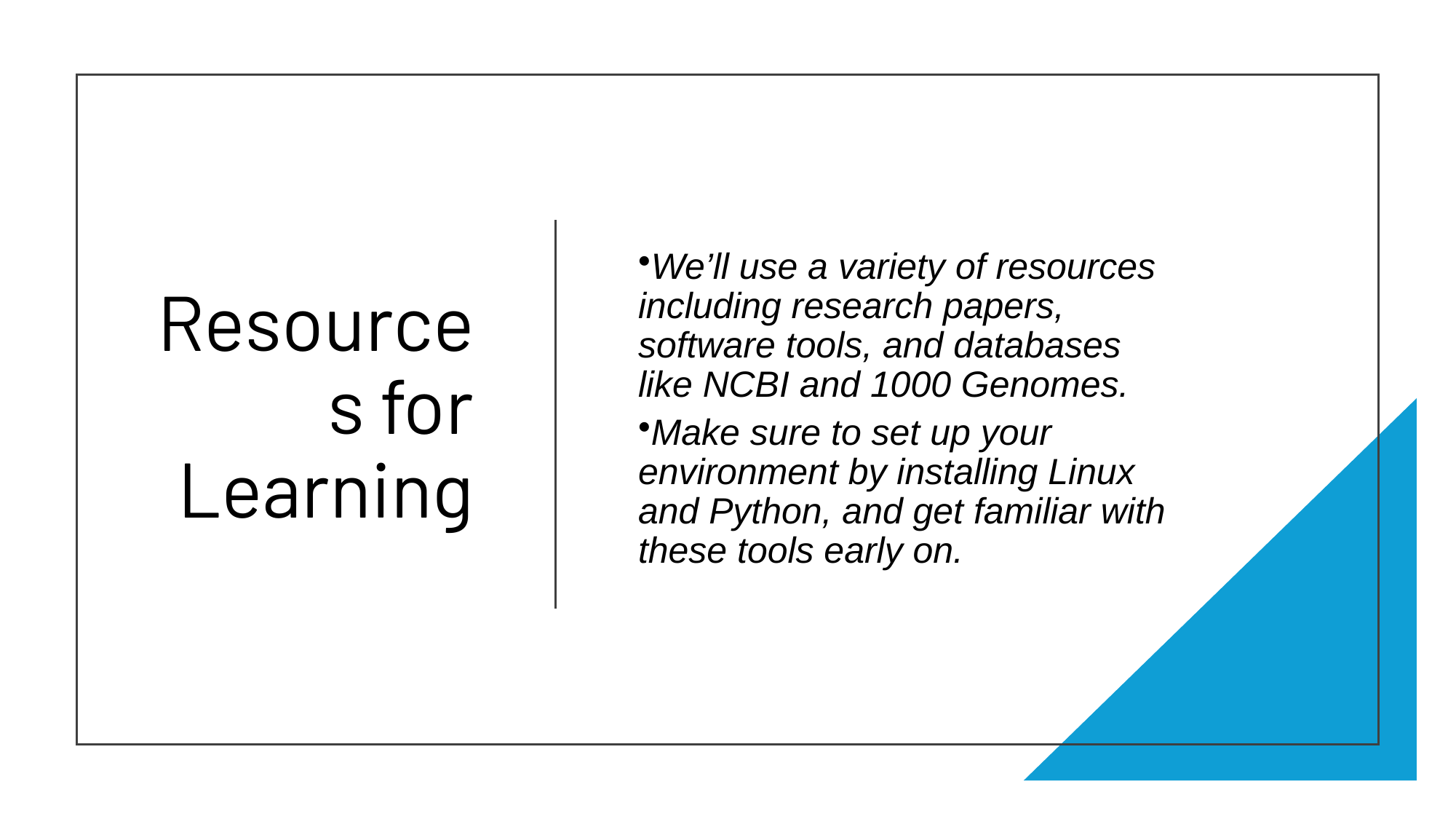

# Resources for Learning
We’ll use a variety of resources including research papers, software tools, and databases like NCBI and 1000 Genomes.
Make sure to set up your environment by installing Linux and Python, and get familiar with these tools early on.